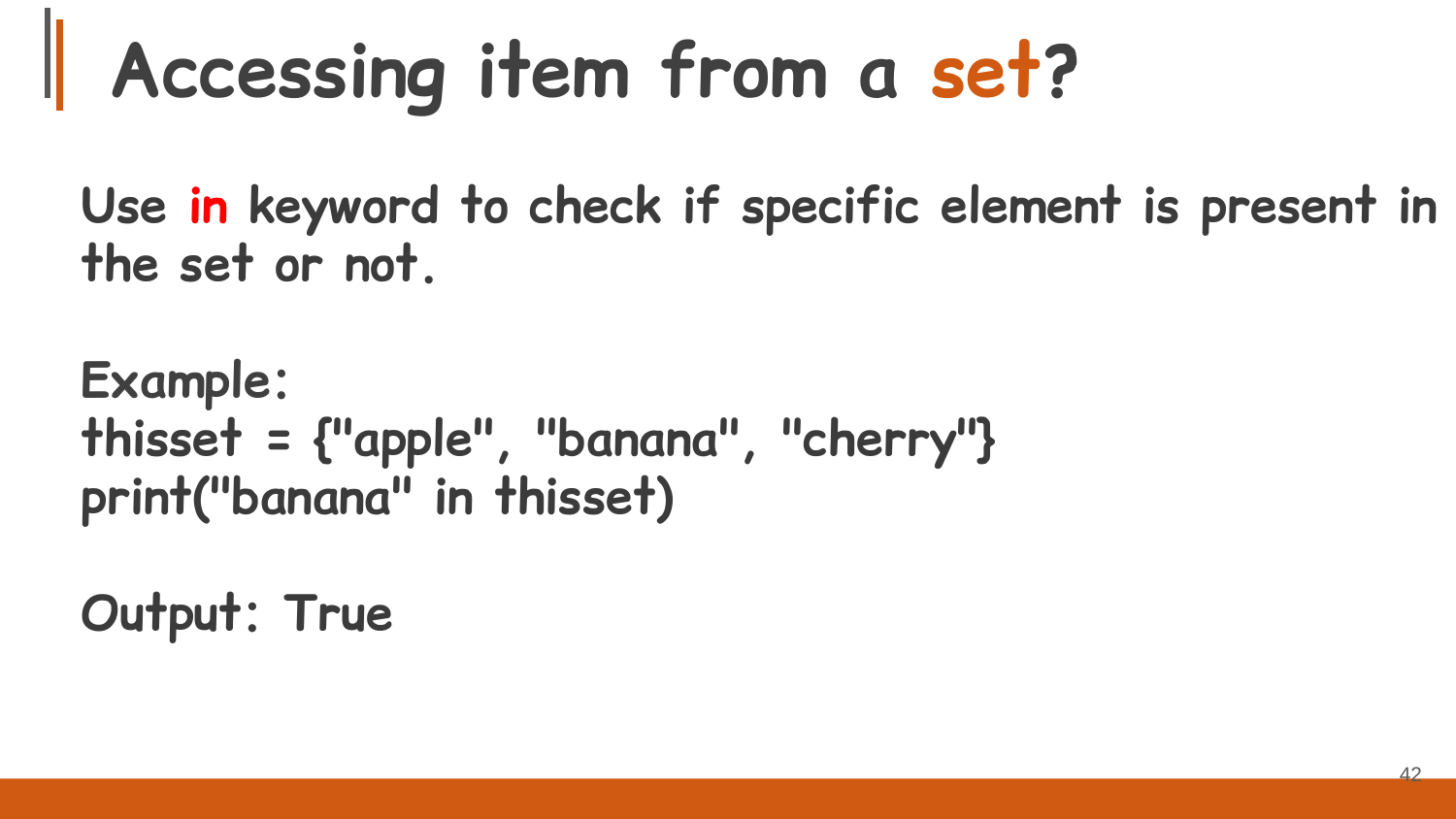

# Accessing item from a set?

Use in keyword to check if specific element is present in the set or not.

Example:
thisset = {"apple", "banana", "cherry"}
print("banana" in thisset)

Output: True
42